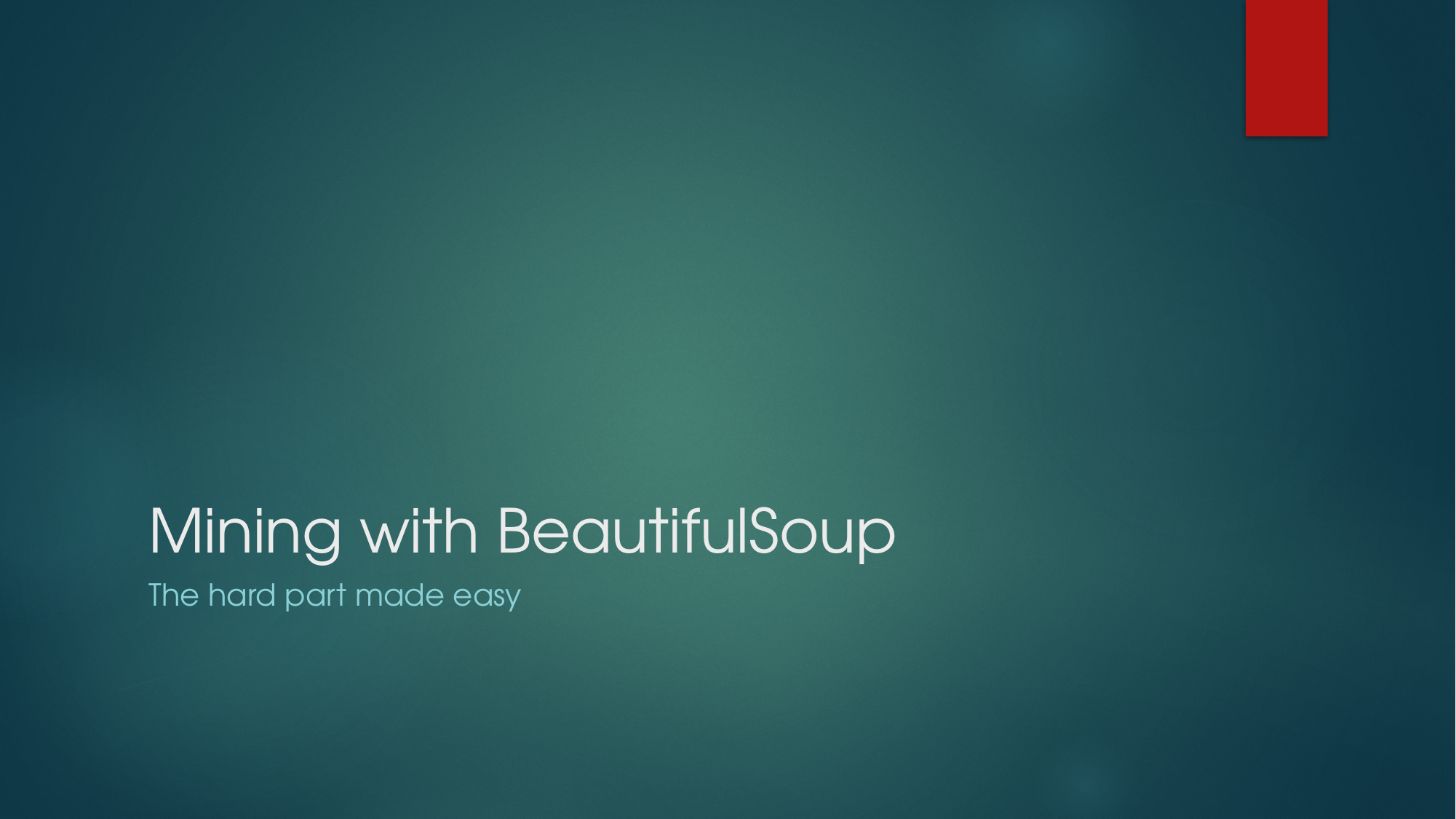

# Mining with BeautifulSoup
The hard part made easy